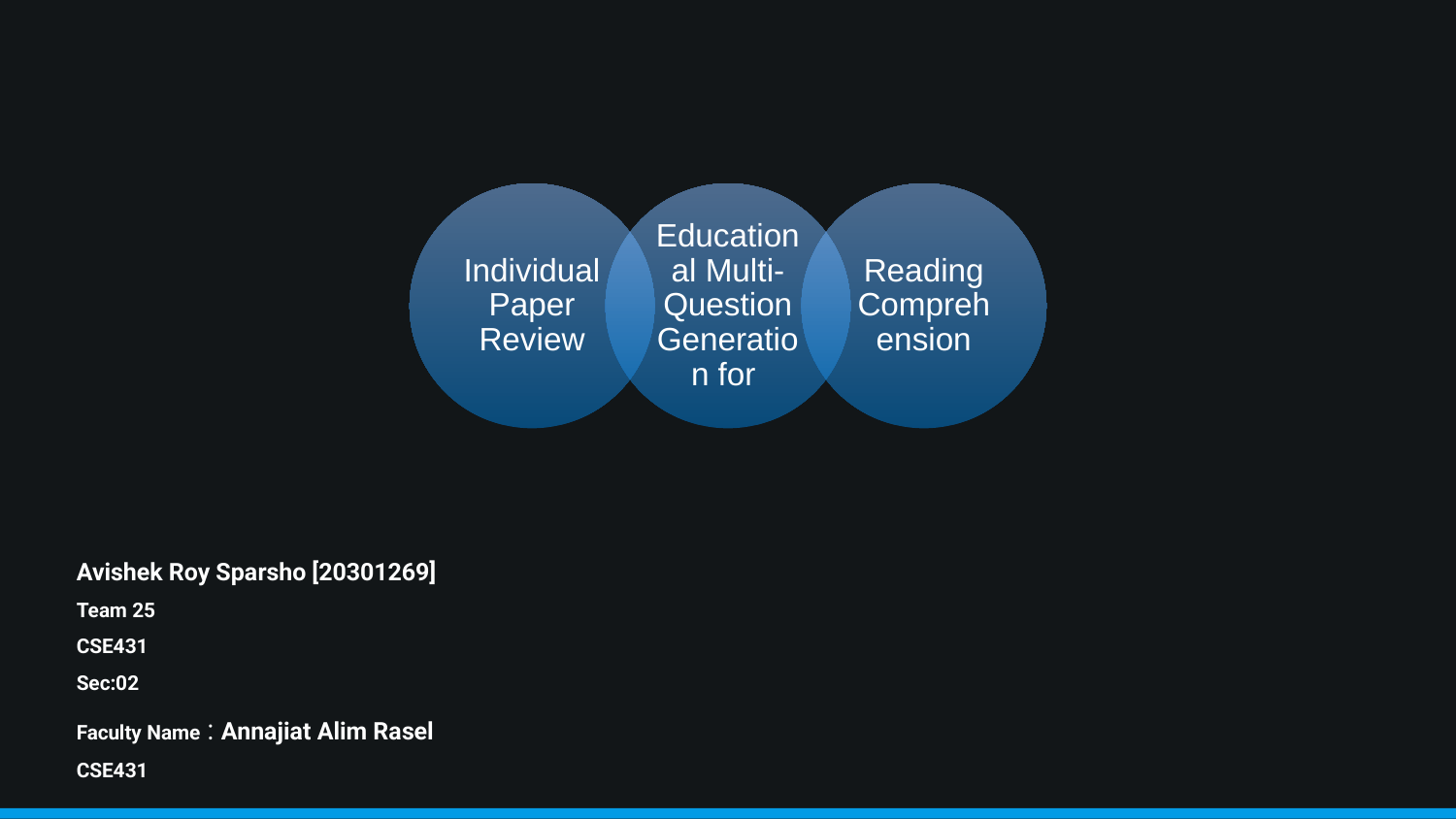

Individual Paper Review
Educational Multi-Question Generation for
Reading Comprehension
Avishek Roy Sparsho [20301269]
Team 25
CSE431
Sec:02
Faculty Name : Annajiat Alim Rasel
CSE431